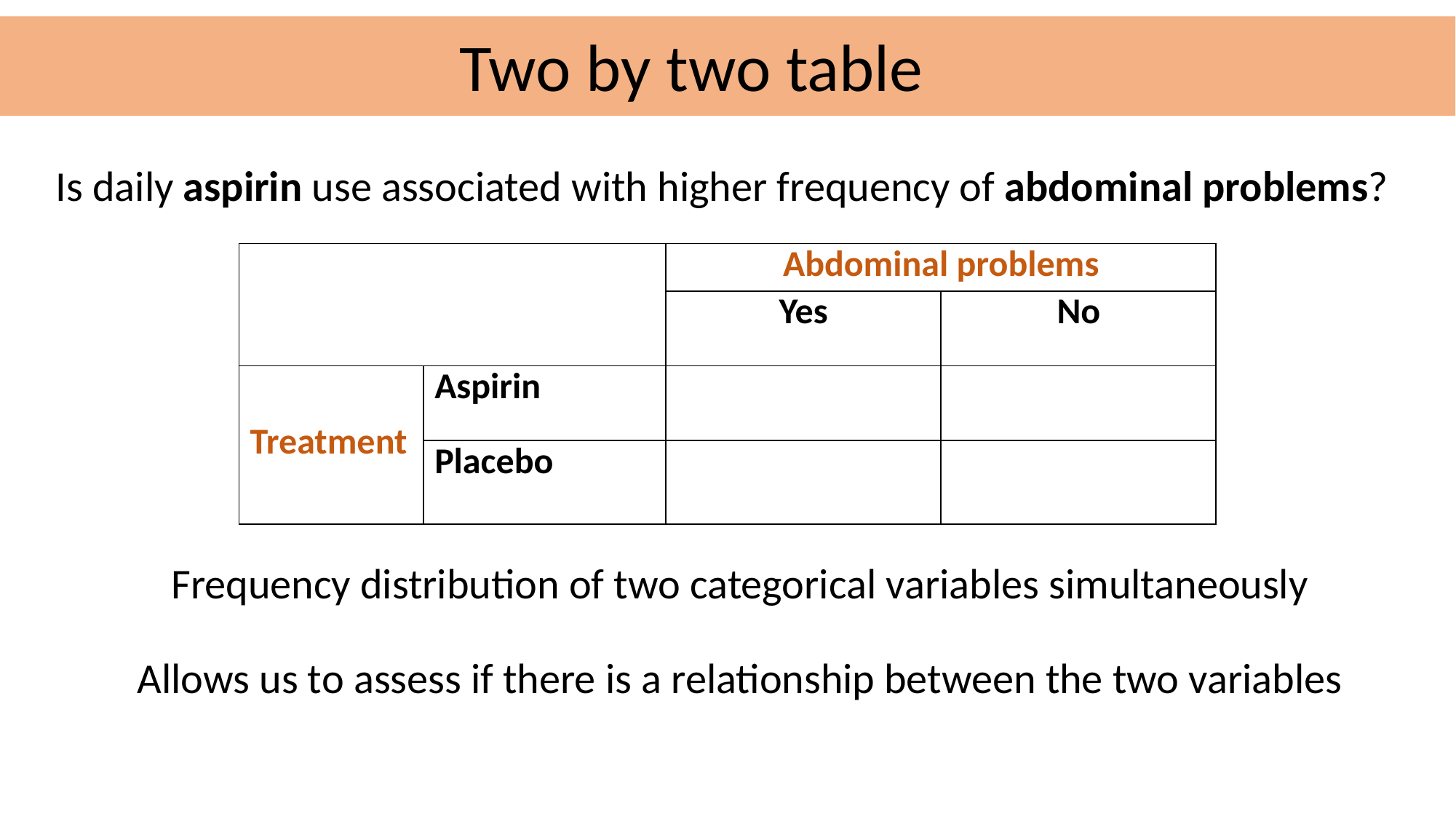

Two by two table
Is daily aspirin use associated with higher frequency of abdominal problems?
|  |  | Abdominal problems |  |
| --- | --- | --- | --- |
|  |  | Yes | No |
| Treatment | Aspirin |  |  |
|  | Placebo |  |  |
Frequency distribution of two categorical variables simultaneously

Allows us to assess if there is a relationship between the two variables